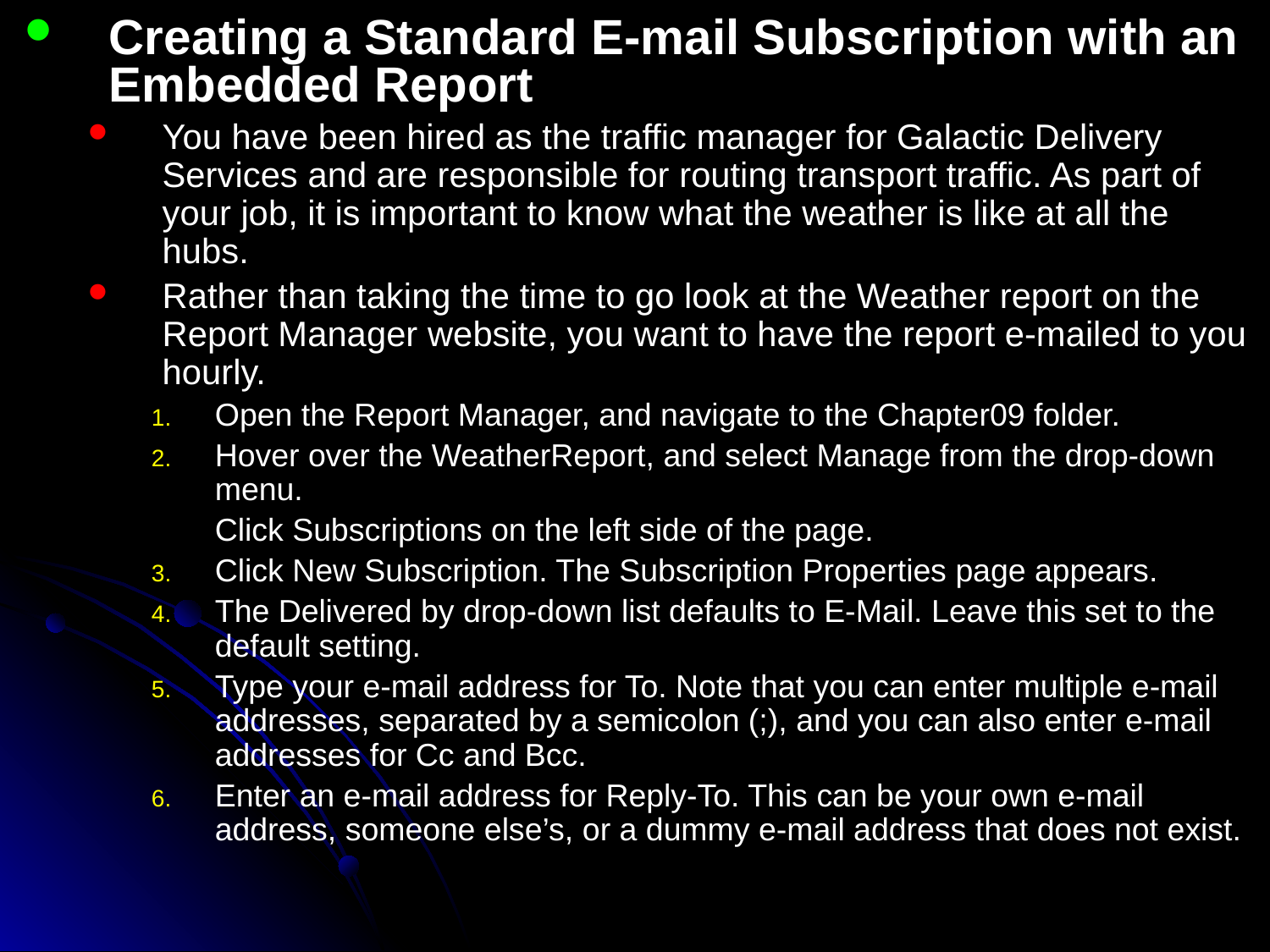

Creating a Standard E-mail Subscription with an Embedded Report
You have been hired as the traffic manager for Galactic Delivery Services and are responsible for routing transport traffic. As part of your job, it is important to know what the weather is like at all the hubs.
Rather than taking the time to go look at the Weather report on the Report Manager website, you want to have the report e-mailed to you hourly.
Open the Report Manager, and navigate to the Chapter09 folder.
Hover over the WeatherReport, and select Manage from the drop-down menu.
	Click Subscriptions on the left side of the page.
Click New Subscription. The Subscription Properties page appears.
The Delivered by drop-down list defaults to E-Mail. Leave this set to the default setting.
Type your e-mail address for To. Note that you can enter multiple e-mail addresses, separated by a semicolon (;), and you can also enter e-mail addresses for Cc and Bcc.
Enter an e-mail address for Reply-To. This can be your own e-mail address, someone else’s, or a dummy e-mail address that does not exist.